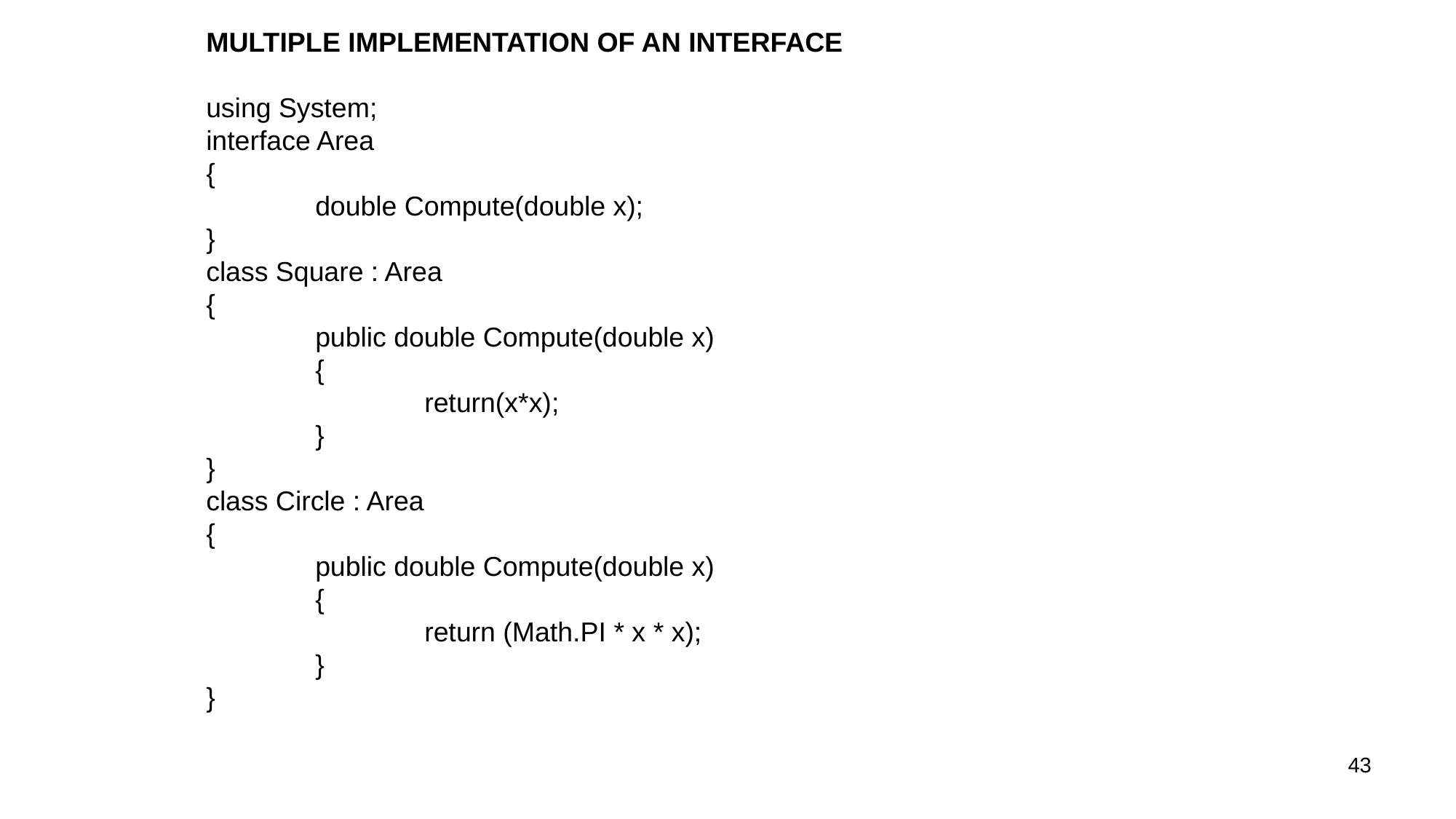

MULTIPLE IMPLEMENTATION OF AN INTERFACE

using System;
interface Area
{
	double Compute(double x);
}
class Square : Area
{
	public double Compute(double x)
	{
		return(x*x);
	}
}
class Circle : Area
{
	public double Compute(double x)
	{
		return (Math.PI * x * x);
	}
}
43